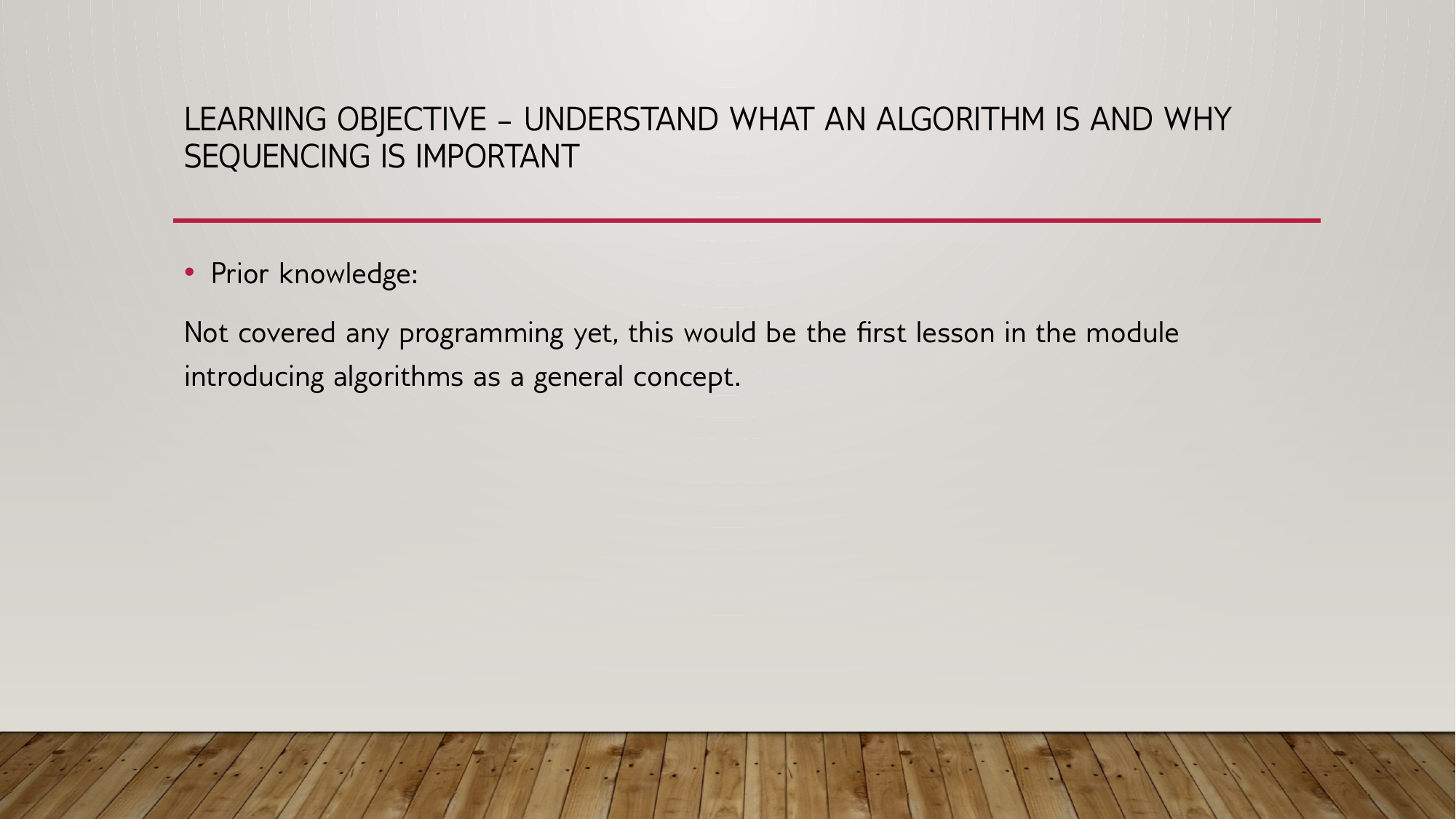

# Learning Objective – Understand What an algorithm is and why sequencing is important
Prior knowledge:
Not covered any programming yet, this would be the first lesson in the module introducing algorithms as a general concept.